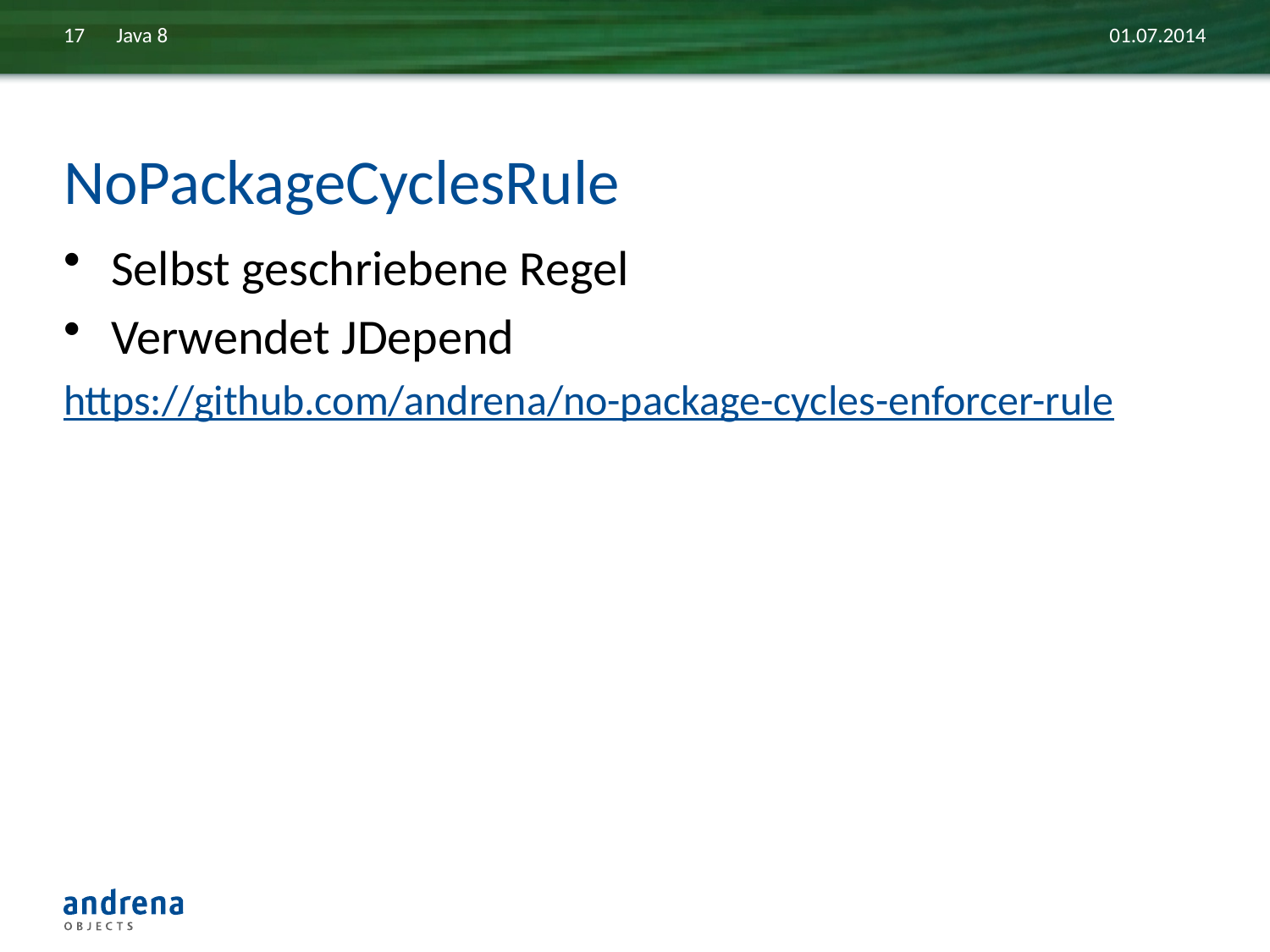

17
Java 8
01.07.2014
# NoPackageCyclesRule
Selbst geschriebene Regel
Verwendet JDepend
https://github.com/andrena/no-package-cycles-enforcer-rule